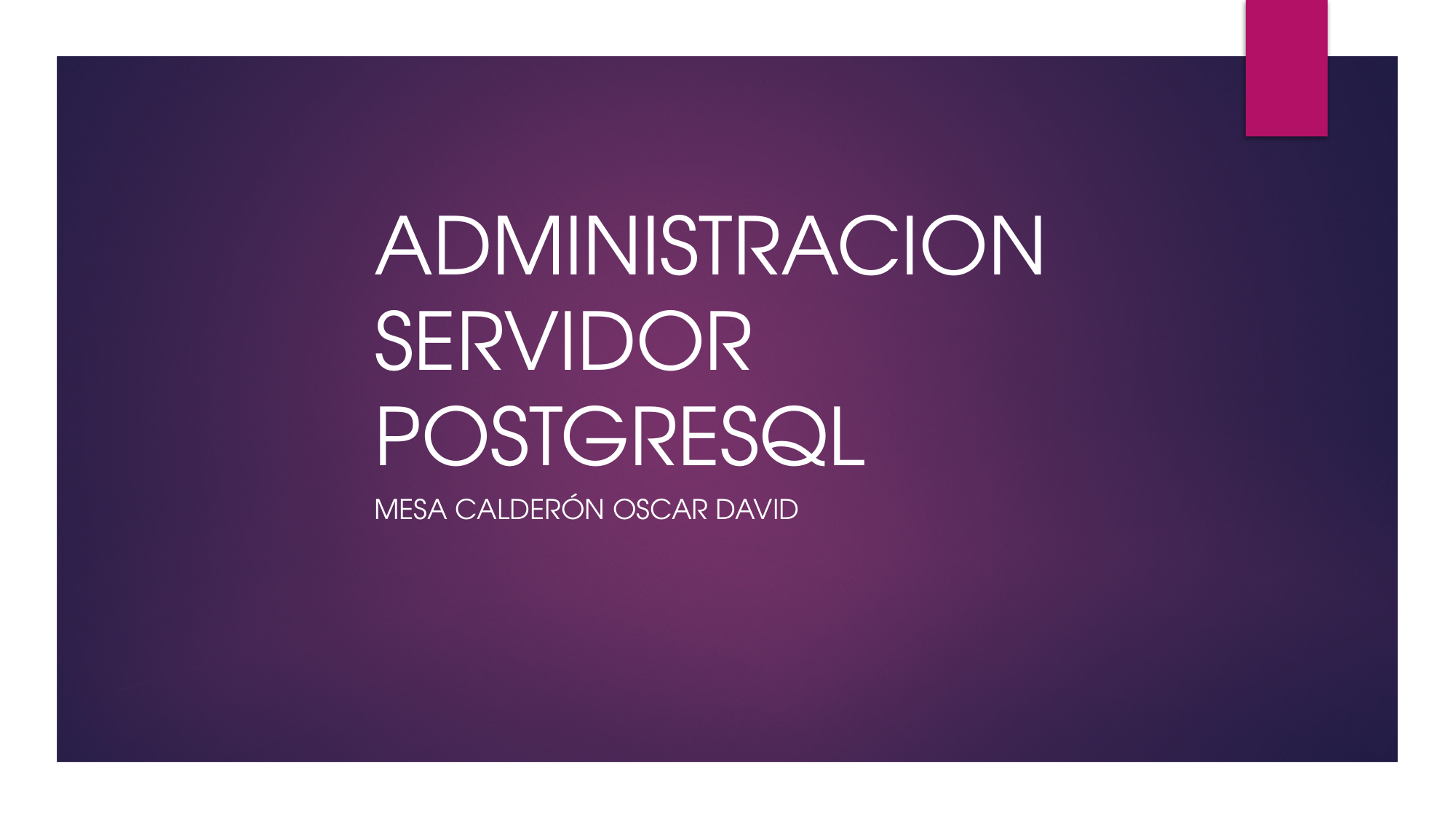

# ADMINISTRACION SERVIDOR POSTGRESQL
Mesa Calderón Oscar David